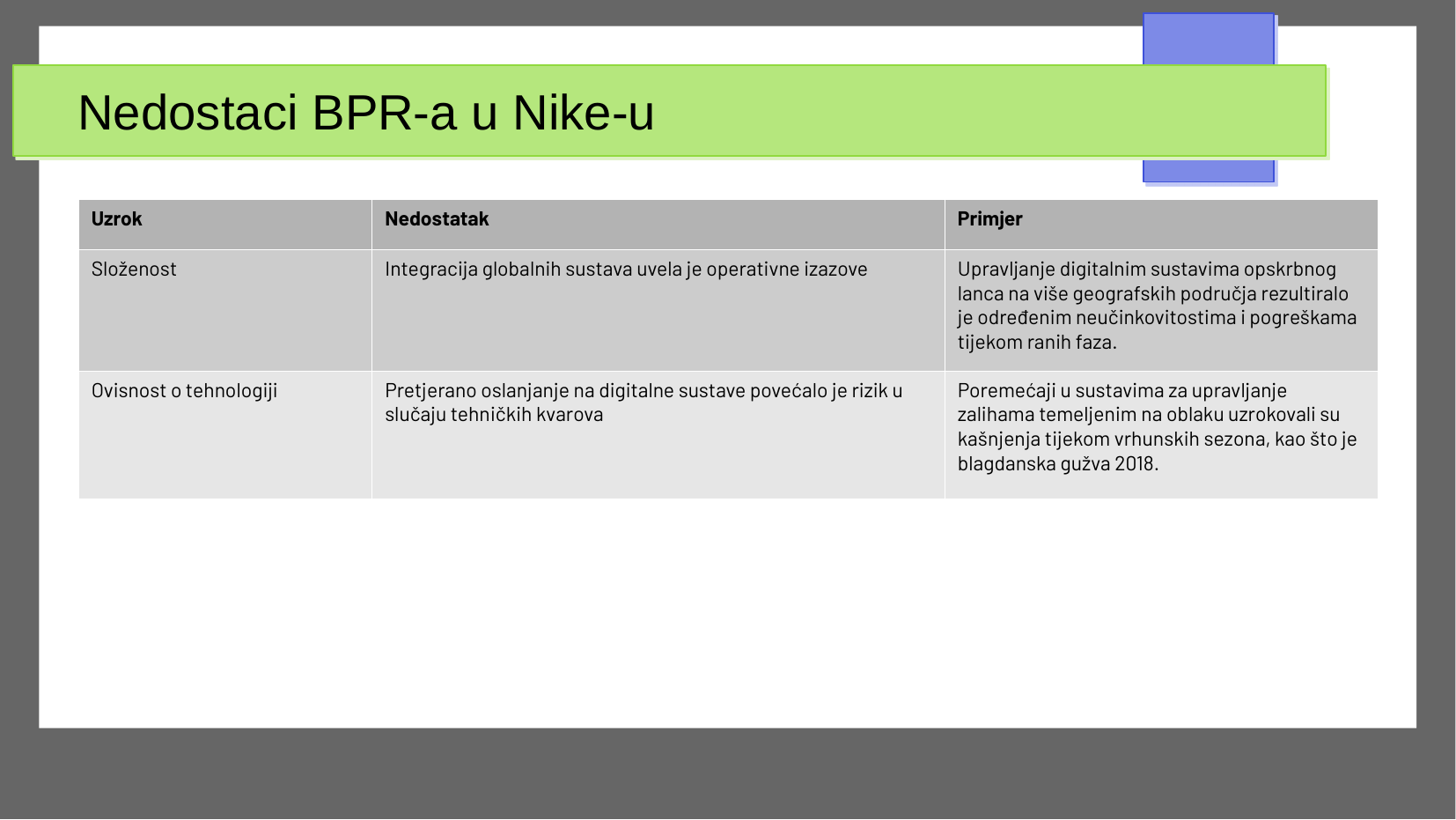

# Nedostaci BPR-a u Nike-u

| Uzrok | Nedostatak | Primjer |
| --- | --- | --- |
| Složenost | Integracija globalnih sustava uvela je operativne izazove | Upravljanje digitalnim sustavima opskrbnog lanca na više geografskih područja rezultiralo je određenim neučinkovitostima i pogreškama tijekom ranih faza. |
| Ovisnost o tehnologiji | Pretjerano oslanjanje na digitalne sustave povećalo je rizik u slučaju tehničkih kvarova | Poremećaji u sustavima za upravljanje zalihama temeljenim na oblaku uzrokovali su kašnjenja tijekom vrhunskih sezona, kao što je blagdanska gužva 2018. |